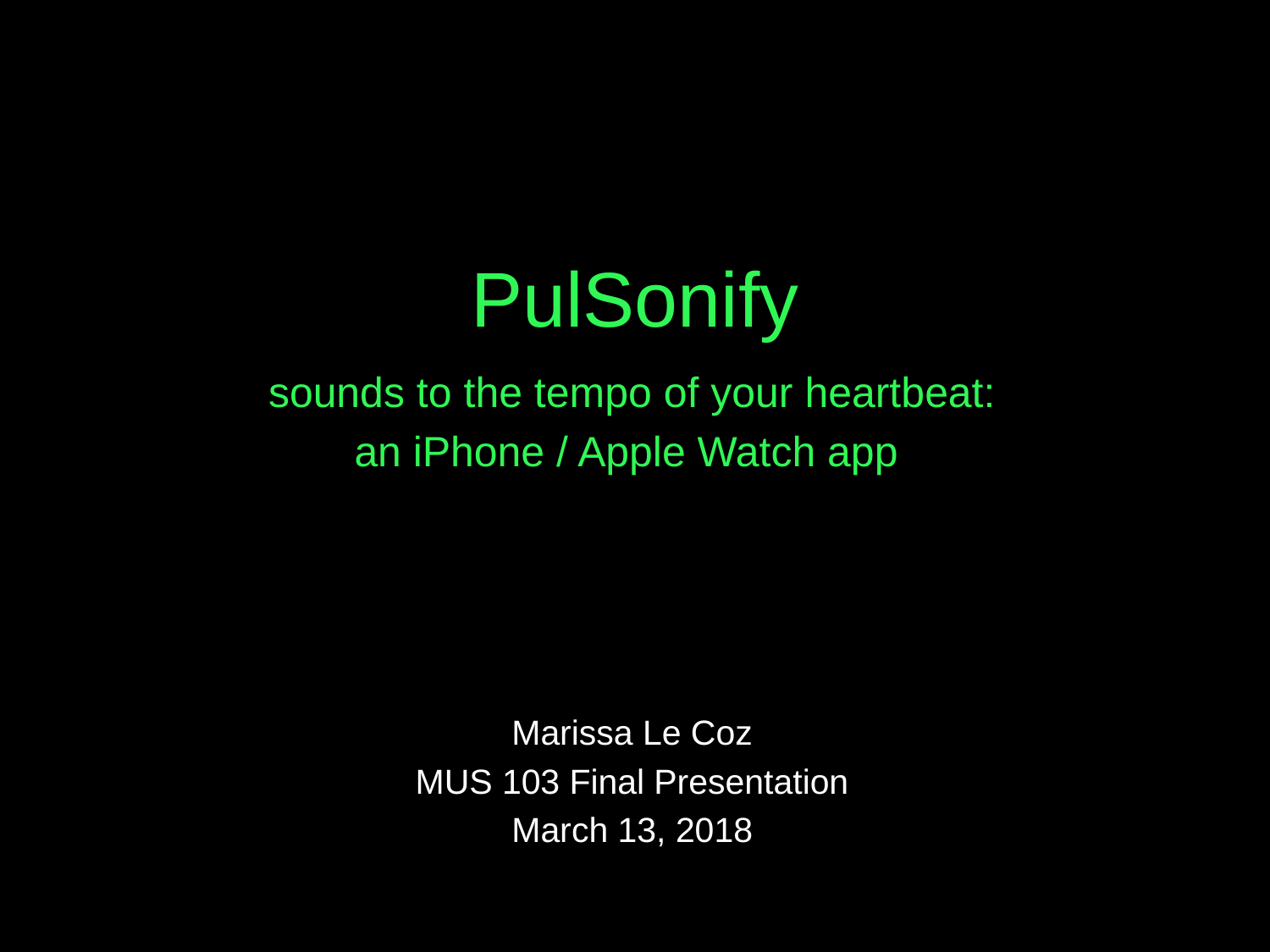

# PulSonify
sounds to the tempo of your heartbeat:
an iPhone / Apple Watch app
Marissa Le Coz
MUS 103 Final Presentation
March 13, 2018